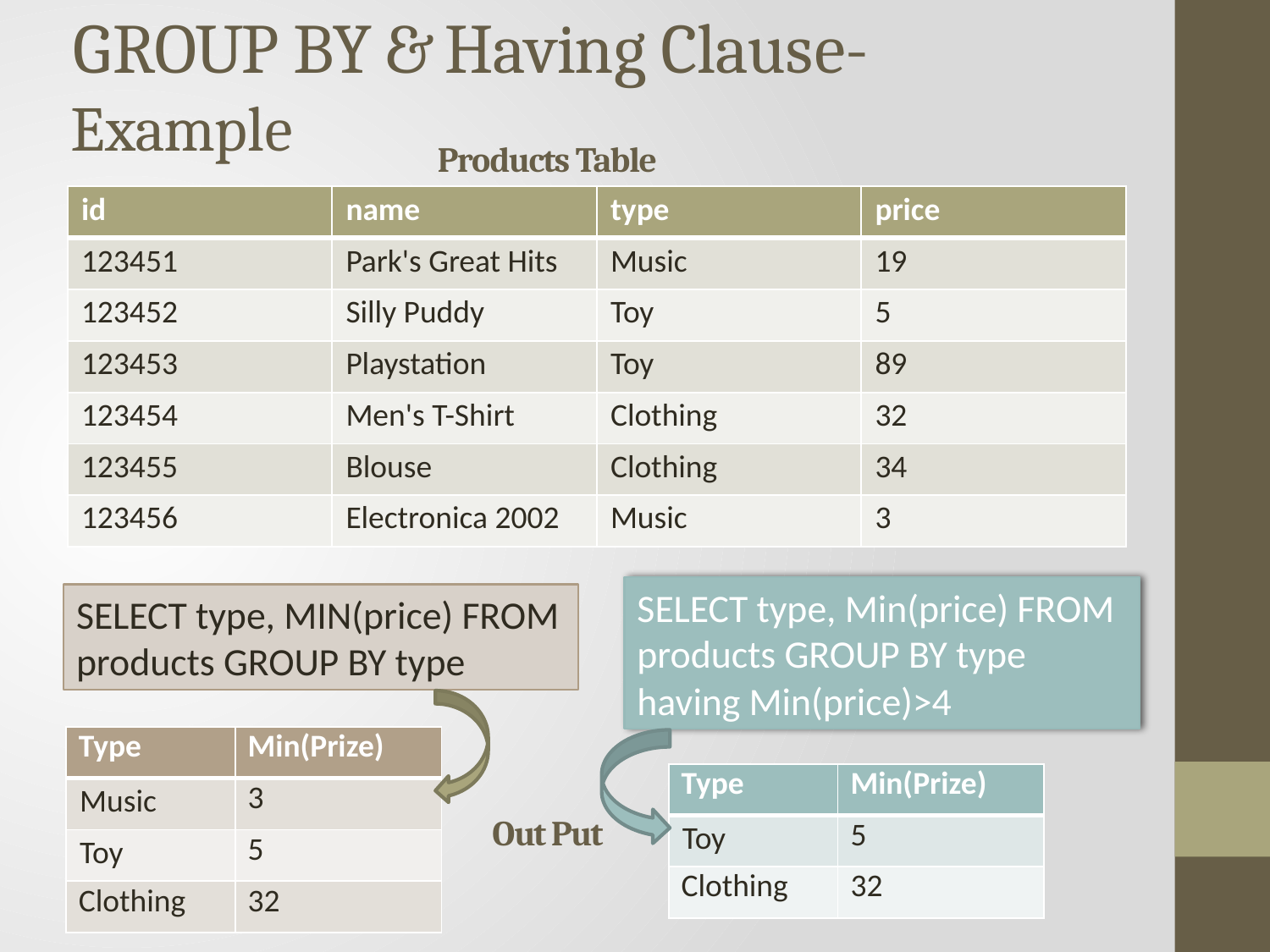

# GROUP BY & Having Clause- Example
Products Table
| id | name | type | price |
| --- | --- | --- | --- |
| 123451 | Park's Great Hits | Music | 19 |
| 123452 | Silly Puddy | Toy | 5 |
| 123453 | Playstation | Toy | 89 |
| 123454 | Men's T-Shirt | Clothing | 32 |
| 123455 | Blouse | Clothing | 34 |
| 123456 | Electronica 2002 | Music | 3 |
SELECT type, Min(price) FROM products GROUP BY type having Min(price)>4
SELECT type, MIN(price) FROM products GROUP BY type

| Type | Min(Prize) |
| --- | --- |
| Music | 3 |
| Toy | 5 |
| Clothing | 32 |

| Type | Min(Prize) |
| --- | --- |
| Toy | 5 |
| Clothing | 32 |
Out Put